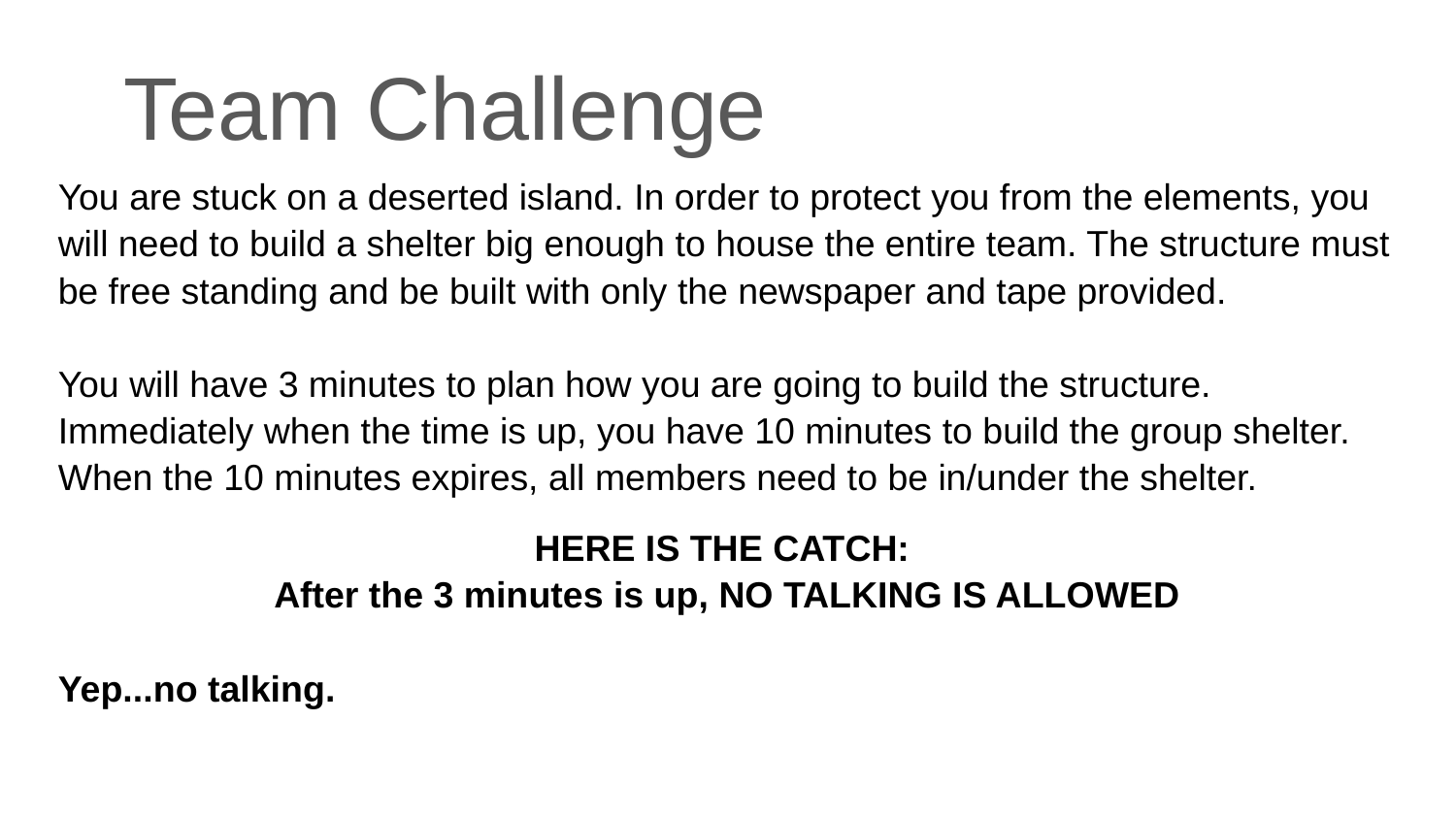

# Team Challenge
You are stuck on a deserted island. In order to protect you from the elements, you will need to build a shelter big enough to house the entire team. The structure must be free standing and be built with only the newspaper and tape provided.
You will have 3 minutes to plan how you are going to build the structure. Immediately when the time is up, you have 10 minutes to build the group shelter. When the 10 minutes expires, all members need to be in/under the shelter.
HERE IS THE CATCH:
After the 3 minutes is up, NO TALKING IS ALLOWED

Yep...no talking.